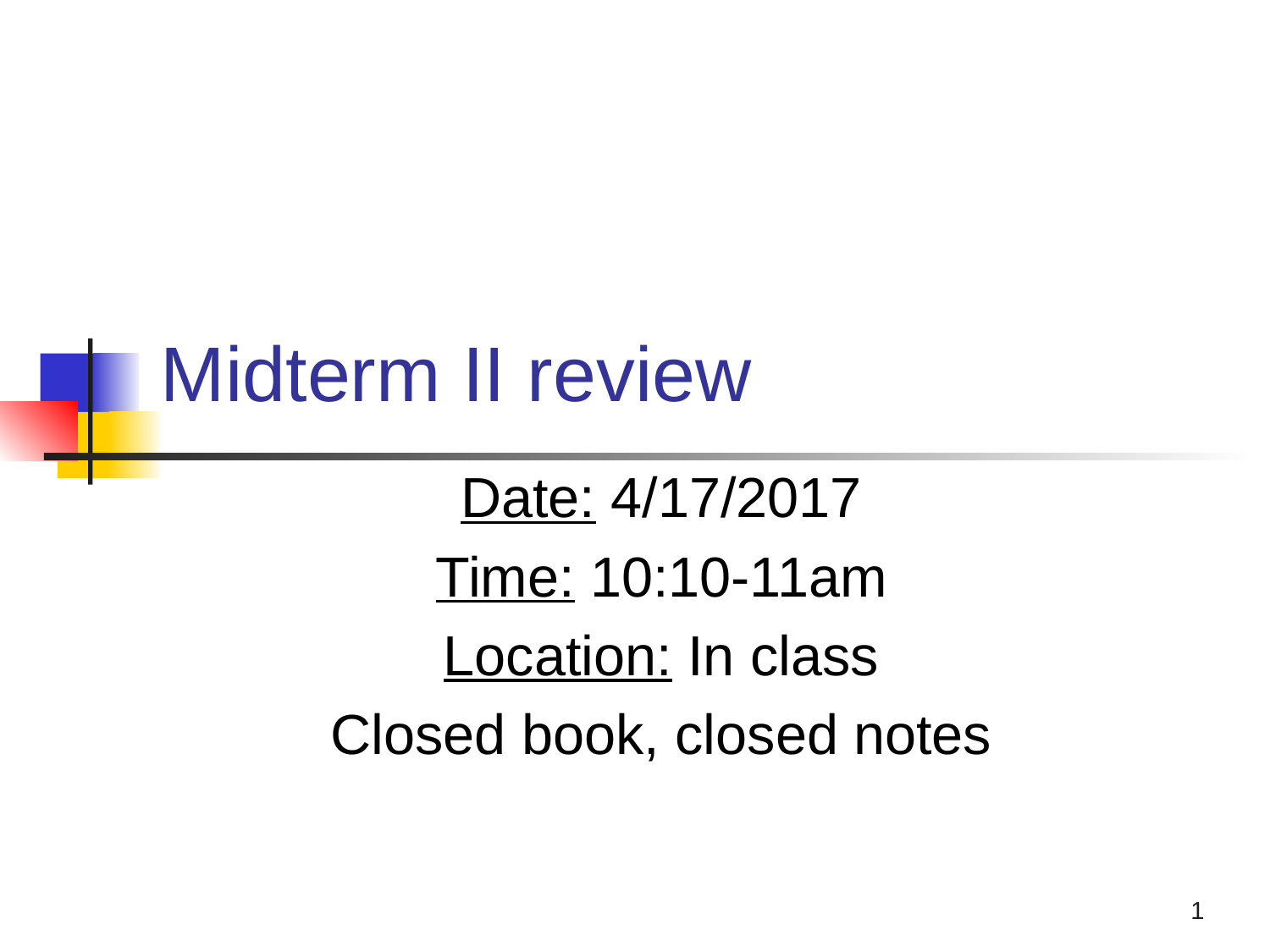

# Midterm II review
Date: 4/17/2017
Time: 10:10-11am
Location: In class
Closed book, closed notes

1